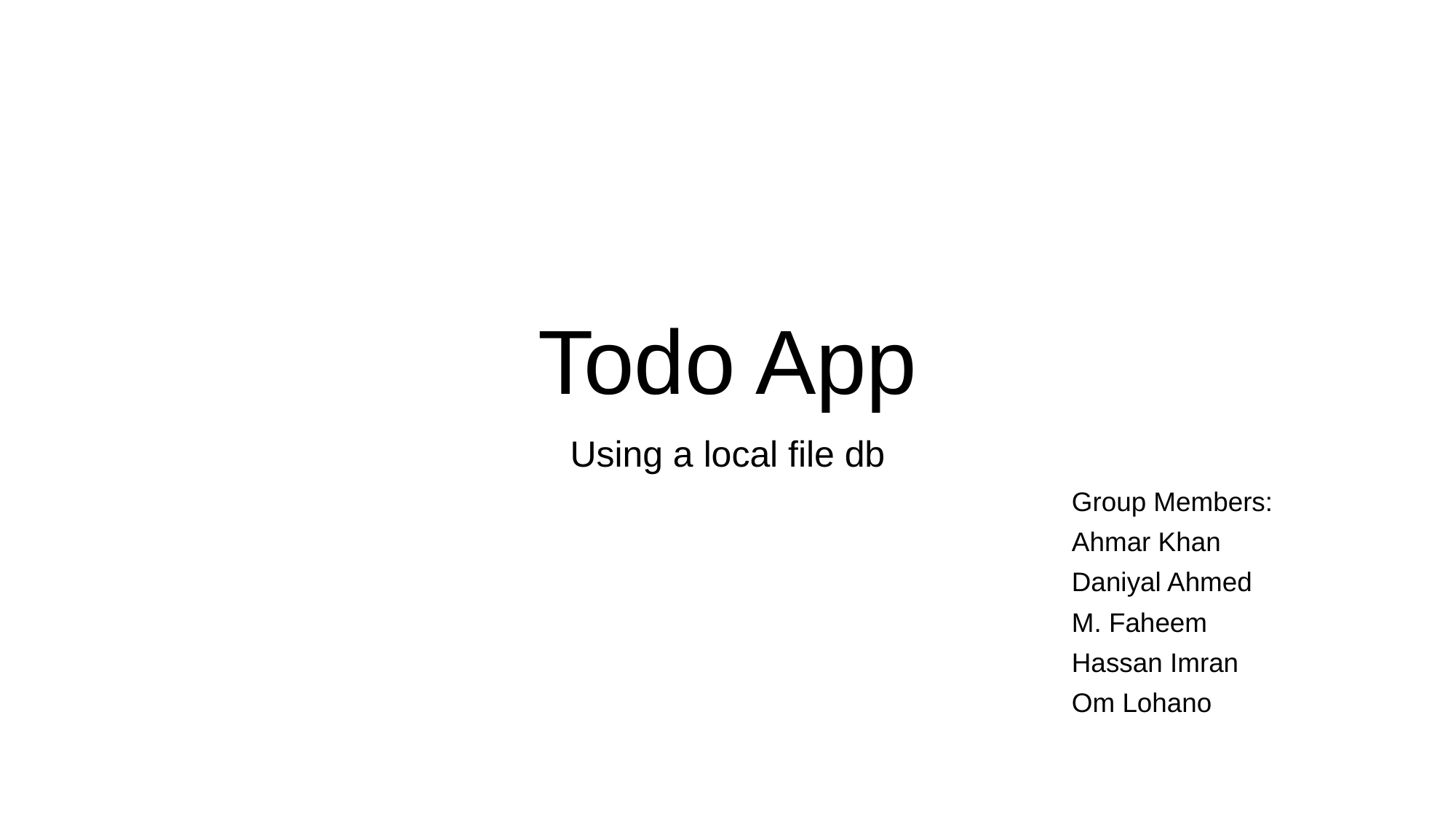

# Todo App
Using a local file db
Group Members:
Ahmar Khan
Daniyal Ahmed
M. Faheem
Hassan Imran
Om Lohano